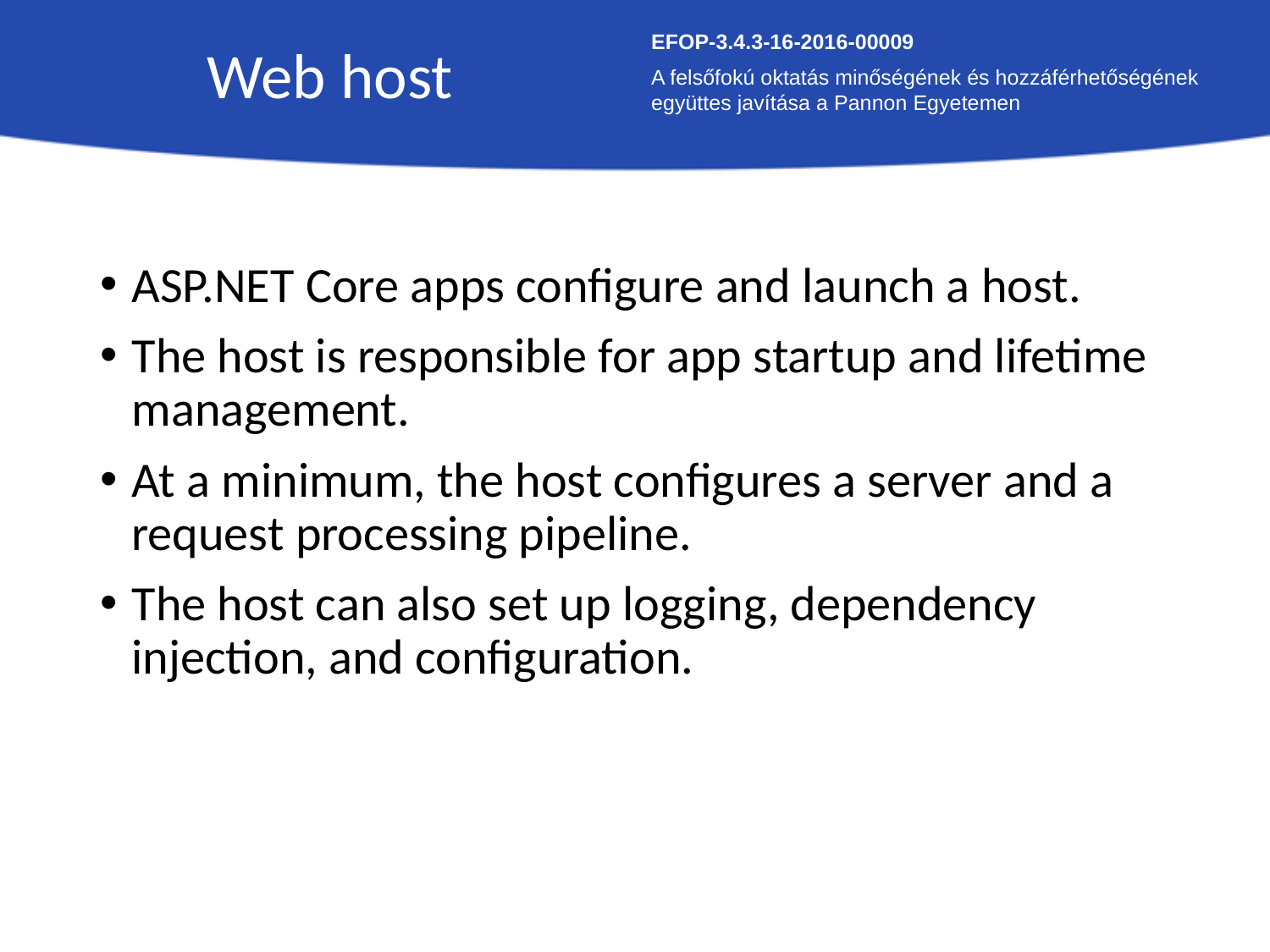

Web host
EFOP-3.4.3-16-2016-00009
A felsőfokú oktatás minőségének és hozzáférhetőségének együttes javítása a Pannon Egyetemen
ASP.NET Core apps configure and launch a host.
The host is responsible for app startup and lifetime management.
At a minimum, the host configures a server and a request processing pipeline.
The host can also set up logging, dependency injection, and configuration.